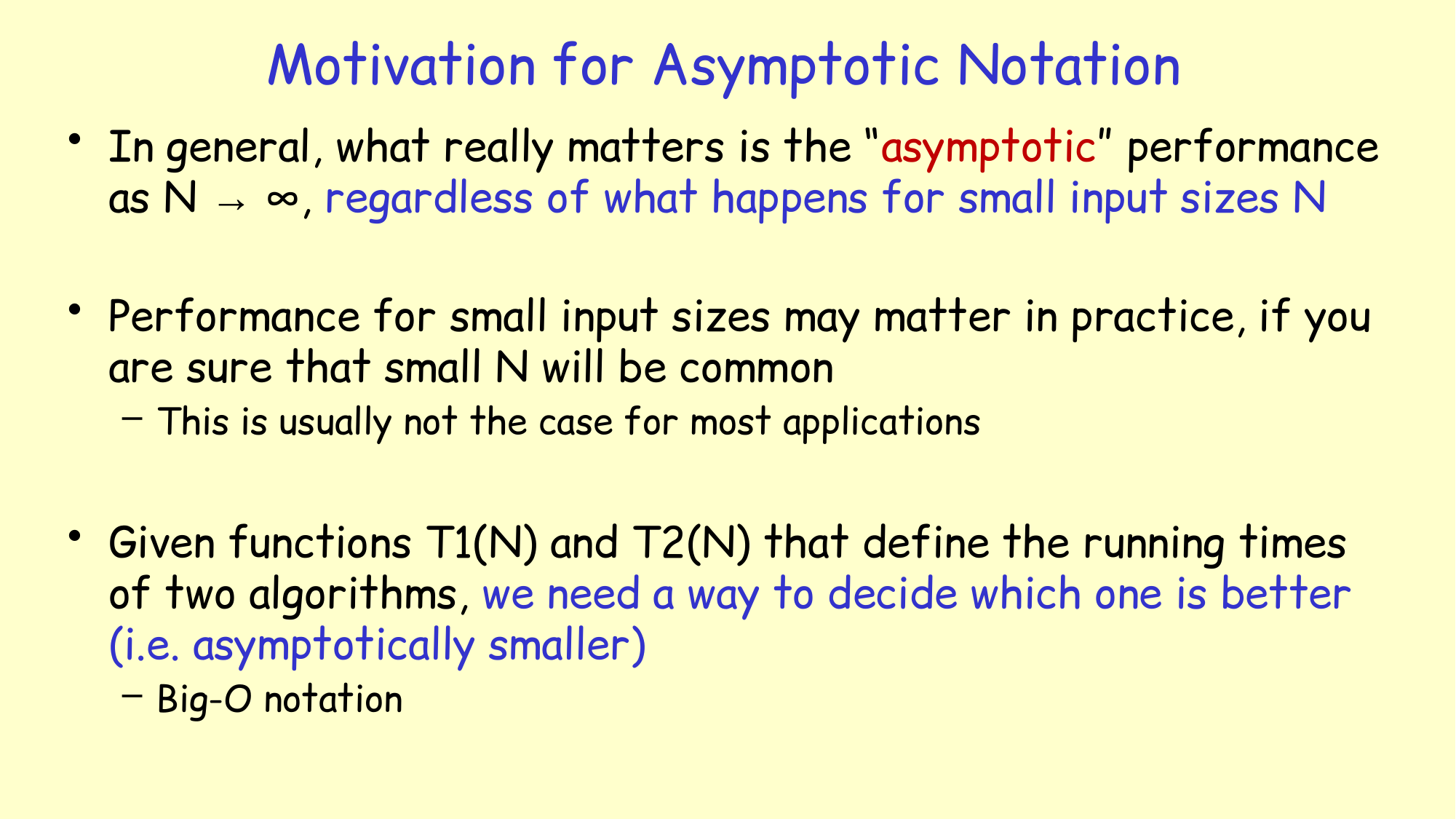

# Motivation for Asymptotic Notation
In general, what really matters is the “asymptotic” performance as N → ∞, regardless of what happens for small input sizes N

Performance for small input sizes may matter in practice, if you are sure that small N will be common
This is usually not the case for most applications

Given functions T1(N) and T2(N) that define the running times of two algorithms, we need a way to decide which one is better (i.e. asymptotically smaller)
Big-O notation